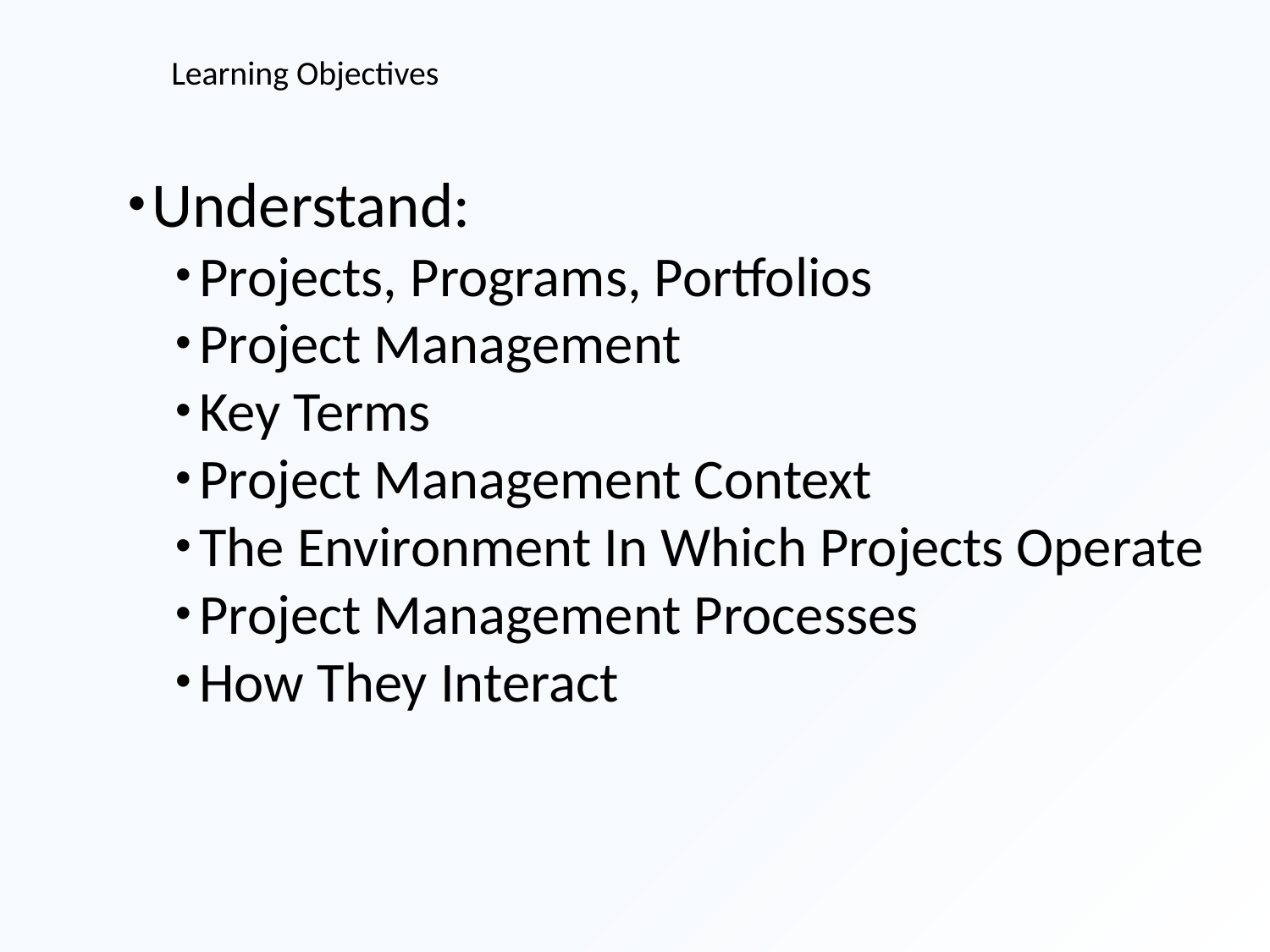

# Learning Objectives
Understand:
Projects, Programs, Portfolios
Project Management
Key Terms
Project Management Context
The Environment In Which Projects Operate
Project Management Processes
How They Interact